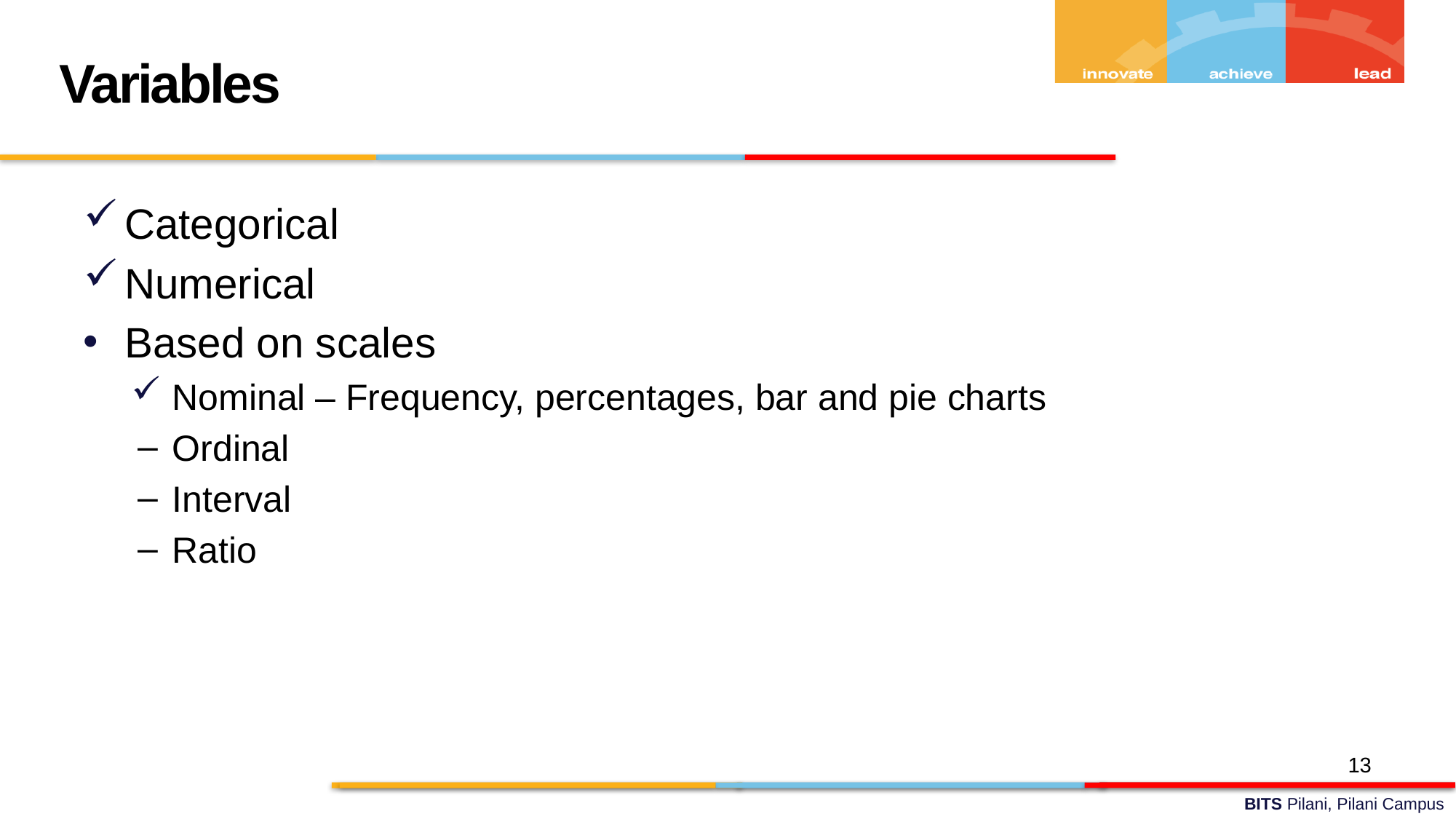

Variables
Categorical
Numerical
Based on scales
Nominal – Frequency, percentages, bar and pie charts
Ordinal
Interval
Ratio
13